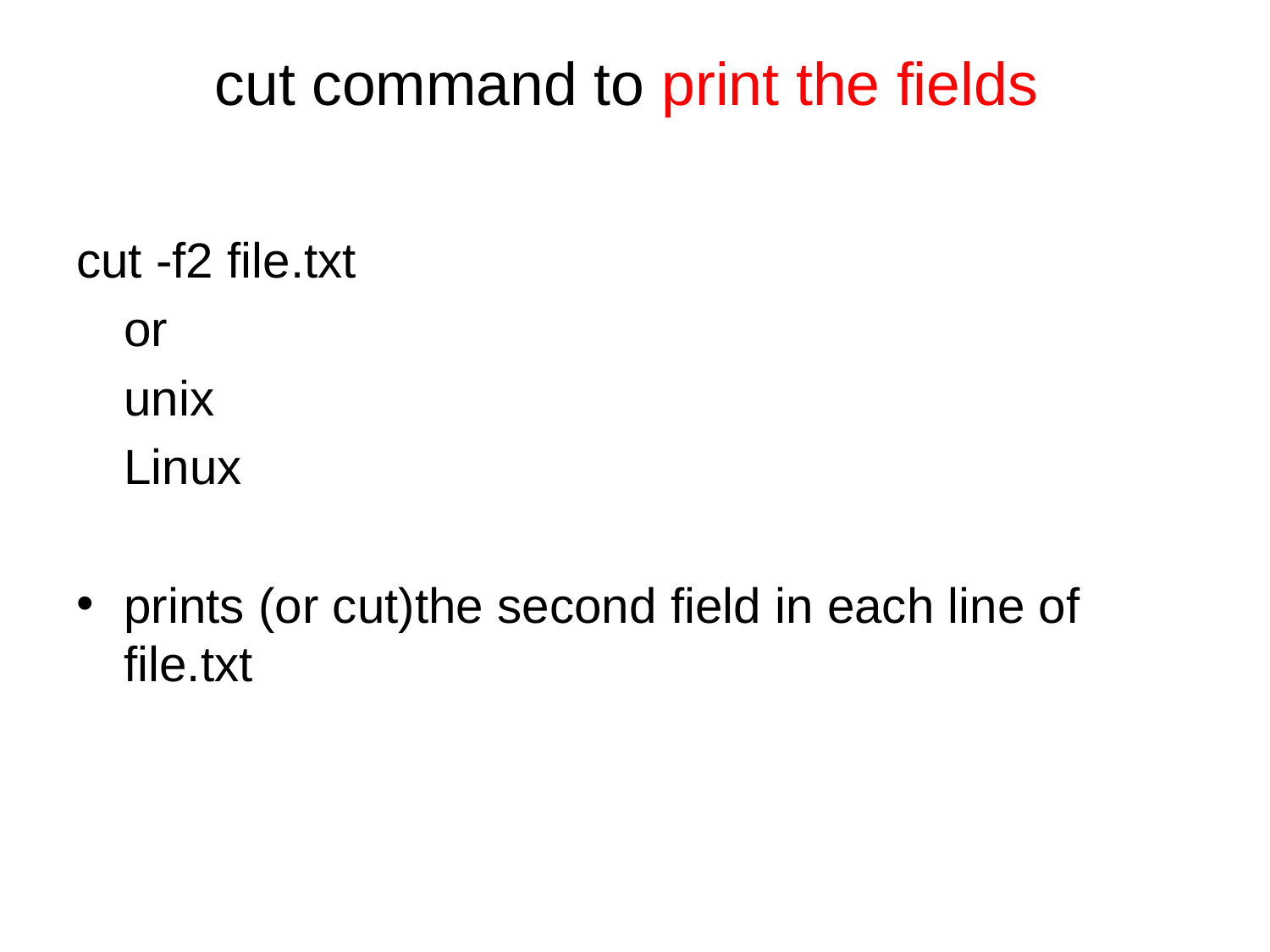

# cut command to print the fields
cut -f2 file.txt
	or
	unix
	Linux

prints (or cut)the second field in each line of file.txt